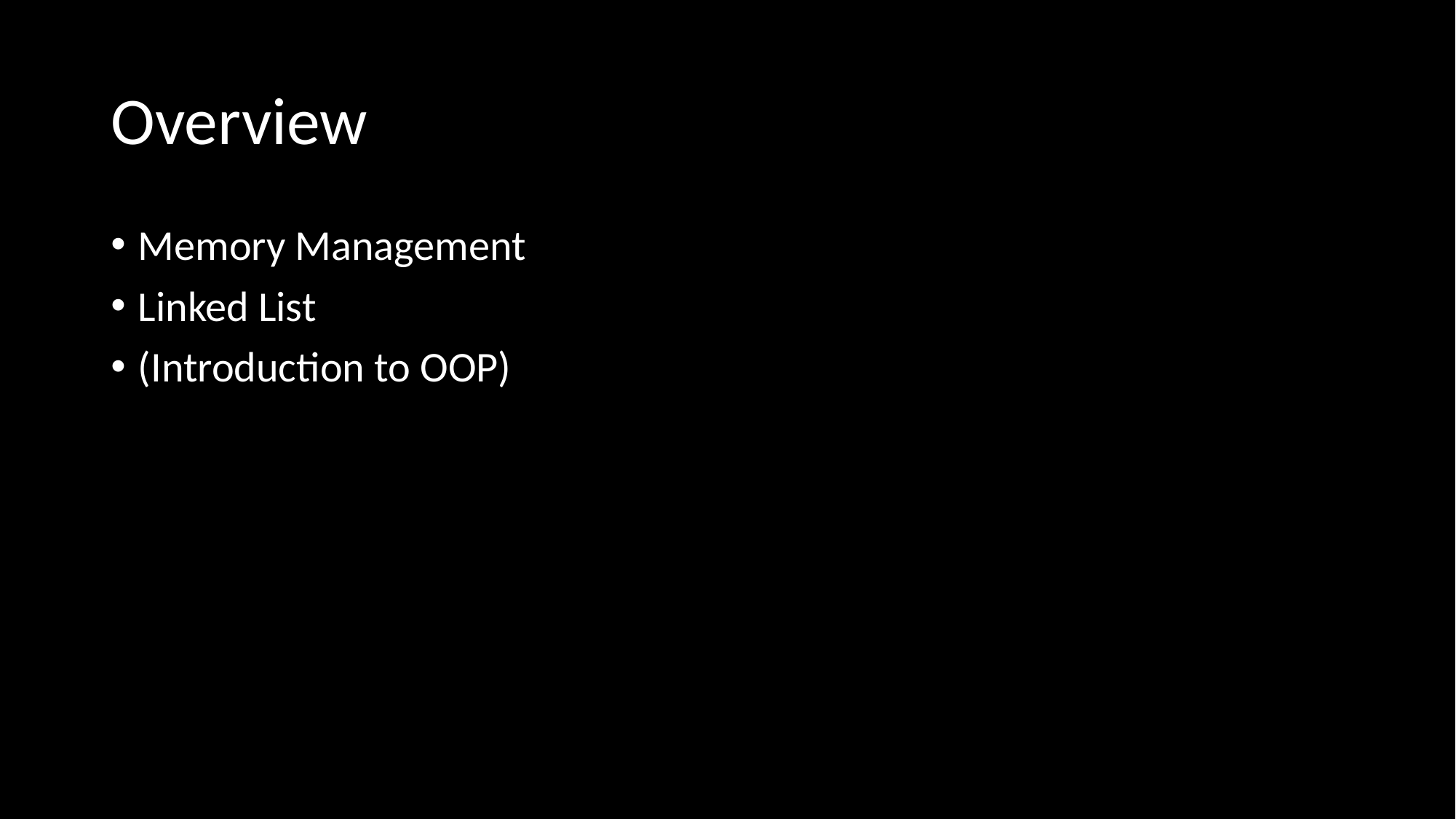

# Overview
Memory Management
Linked List
(Introduction to OOP)